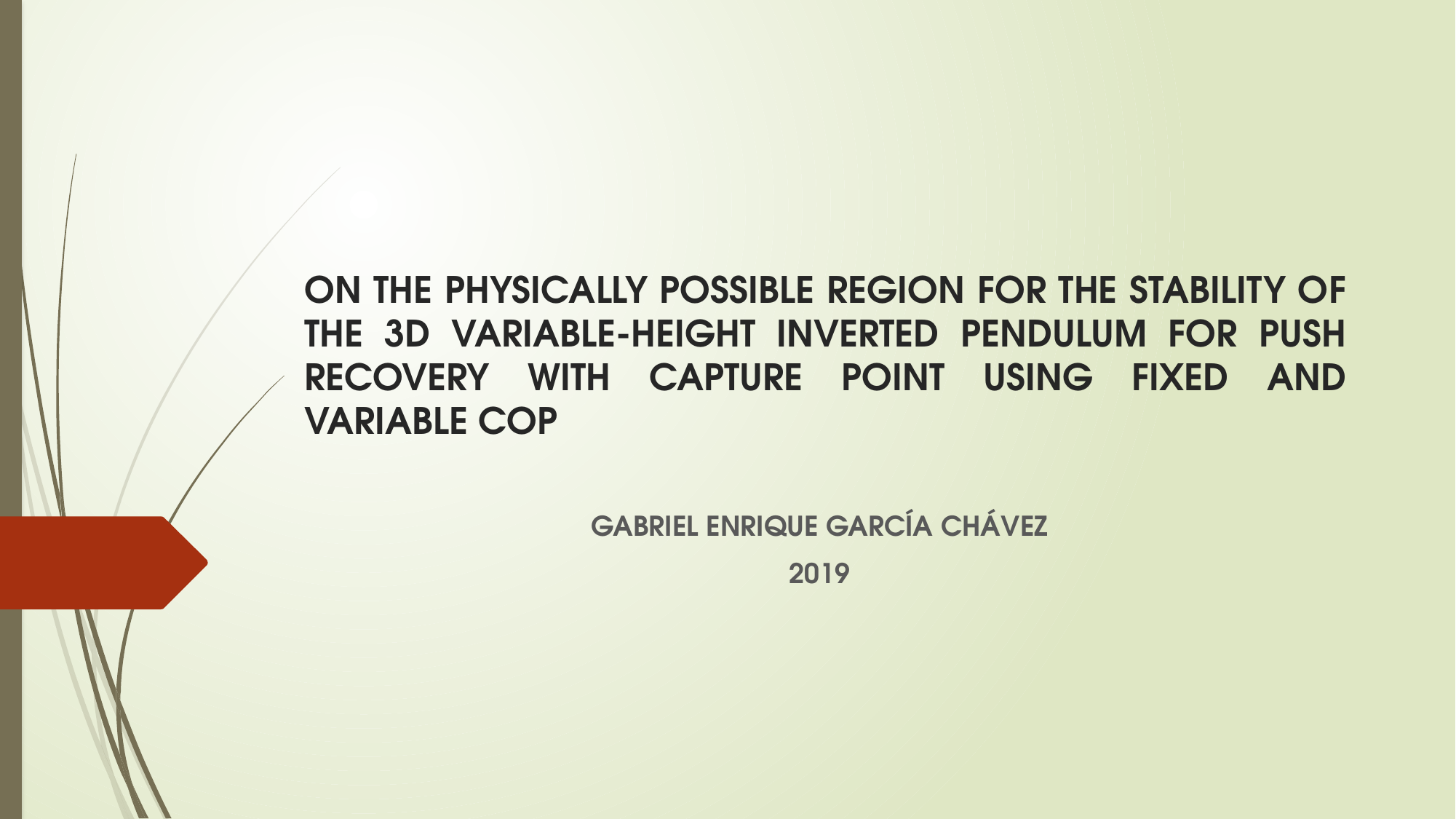

# ON THE PHYSICALLY POSSIBLE REGION FOR THE STABILITY OF THE 3D VARIABLE-HEIGHT INVERTED PENDULUM FOR PUSH RECOVERY WITH CAPTURE POINT USING FIXED AND VARIABLE COP
GABRIEL ENRIQUE GARCÍA CHÁVEZ
2019